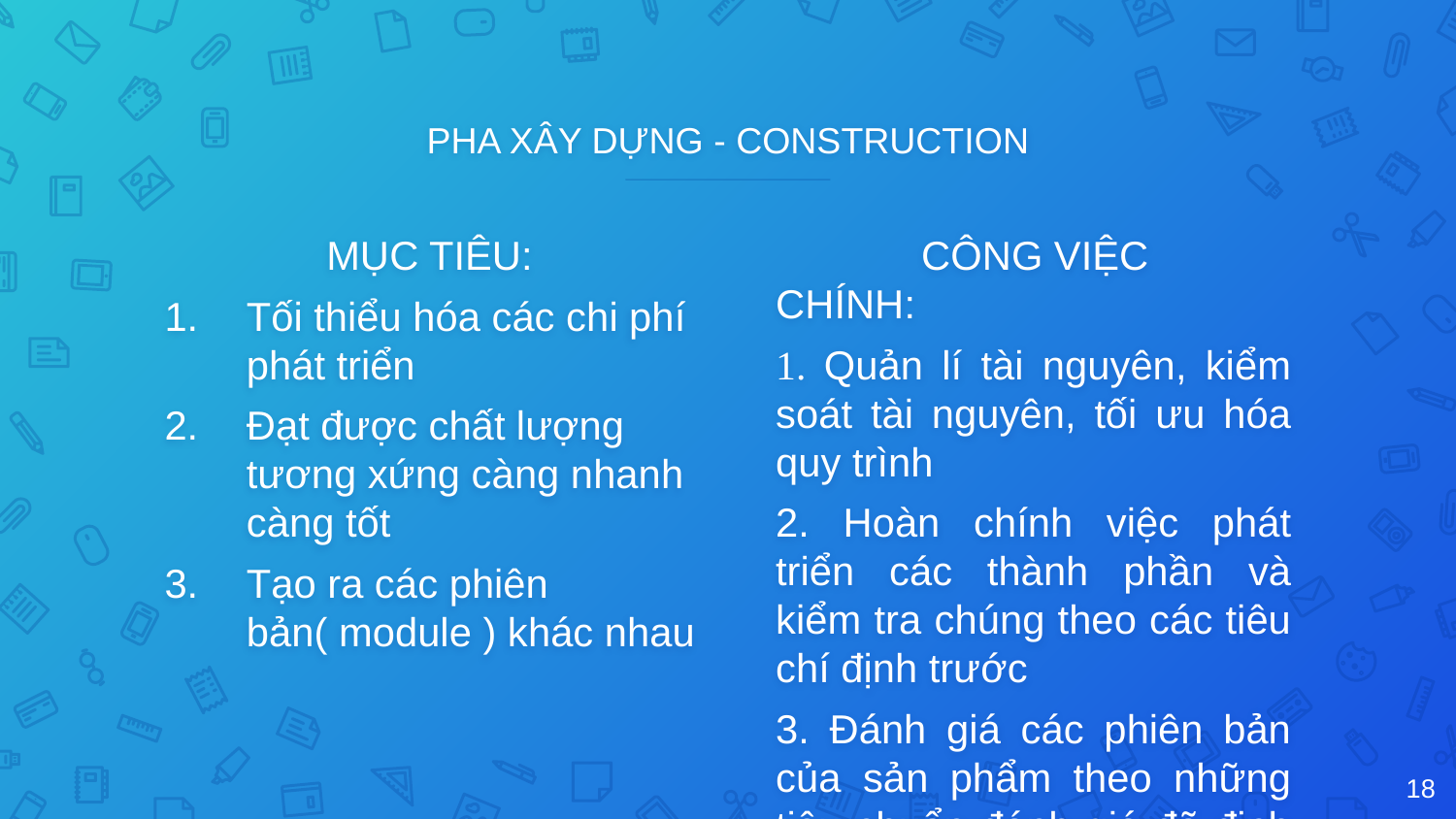

# PHA XÂY DỰNG - CONSTRUCTION
	MỤC TIÊU:
Tối thiểu hóa các chi phí phát triển
Đạt được chất lượng tương xứng càng nhanh càng tốt
Tạo ra các phiên bản( module ) khác nhau

	CÔNG VIỆC CHÍNH:
1. Quản lí tài nguyên, kiểm soát tài nguyên, tối ưu hóa quy trình
2. Hoàn chính việc phát triển các thành phần và kiểm tra chúng theo các tiêu chí định trước
3. Đánh giá các phiên bản của sản phẩm theo những tiêu chuẩn đánh giá đã định trước

18